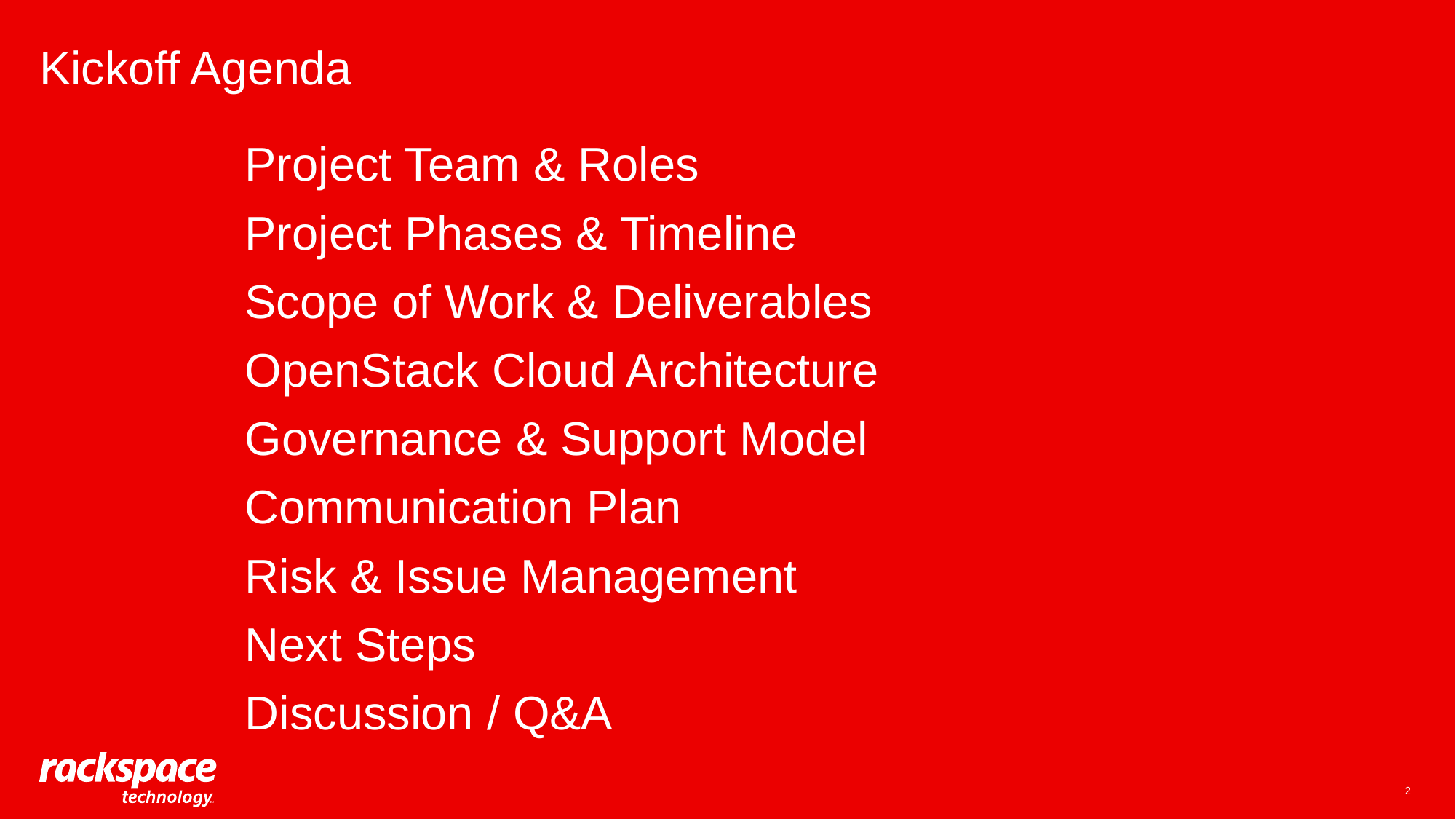

# Kickoff Agenda
Project Team & Roles
Project Phases & Timeline
Scope of Work & Deliverables
OpenStack Cloud Architecture
Governance & Support Model
Communication Plan
Risk & Issue Management
Next Steps
Discussion / Q&A

2